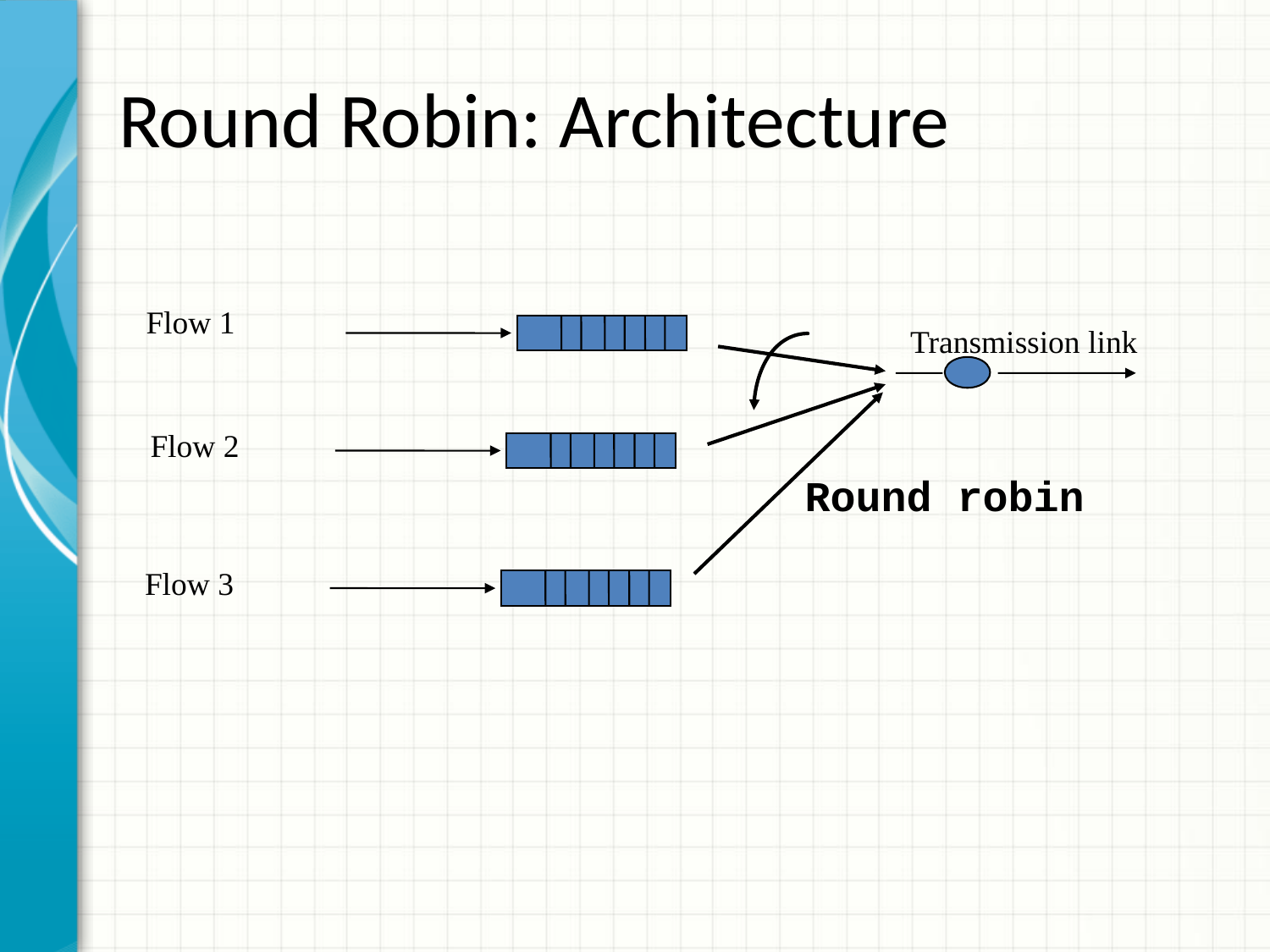

# Round Robin: Architecture
Flow 1

Flow 2

Flow 3

Transmission link

Round robin